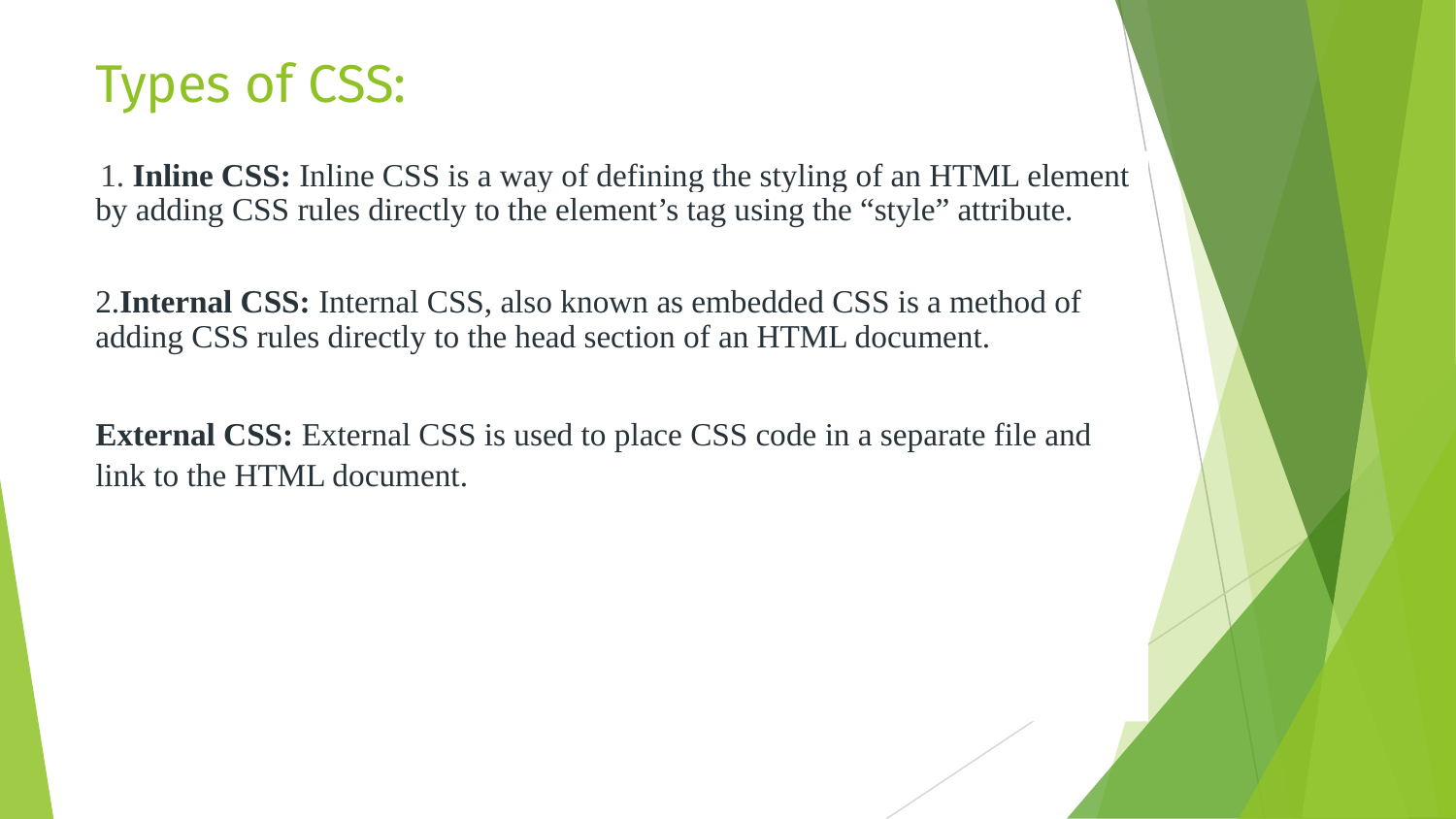

# Types of CSS:
 1. Inline CSS: Inline CSS is a way of defining the styling of an HTML element by adding CSS rules directly to the element’s tag using the “style” attribute.

2.Internal CSS: Internal CSS, also known as embedded CSS is a method of adding CSS rules directly to the head section of an HTML document.

External CSS: External CSS is used to place CSS code in a separate file and link to the HTML document.